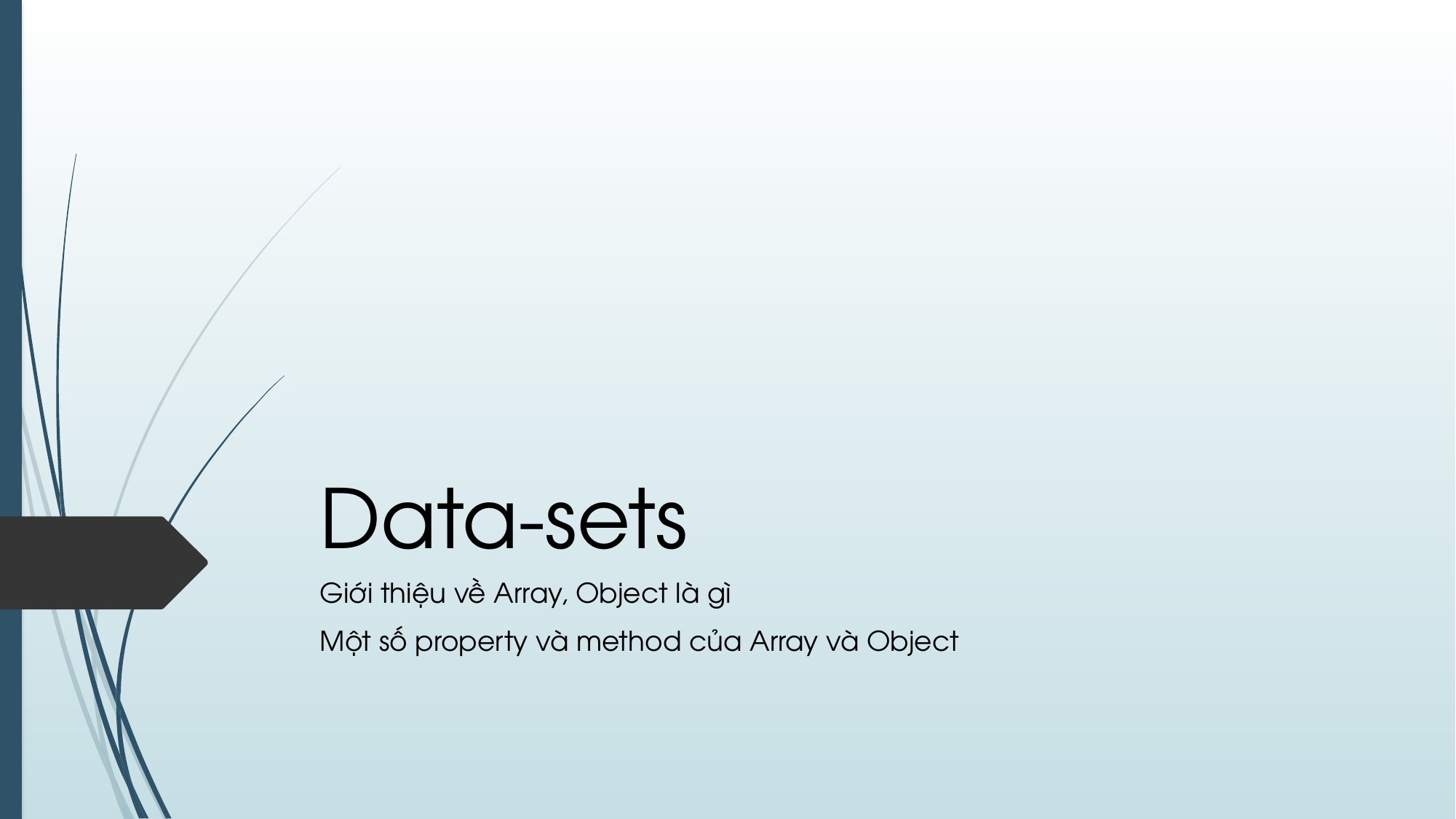

# Data-sets
Giới thiệu về Array, Object là gì
Một số property và method của Array và Object